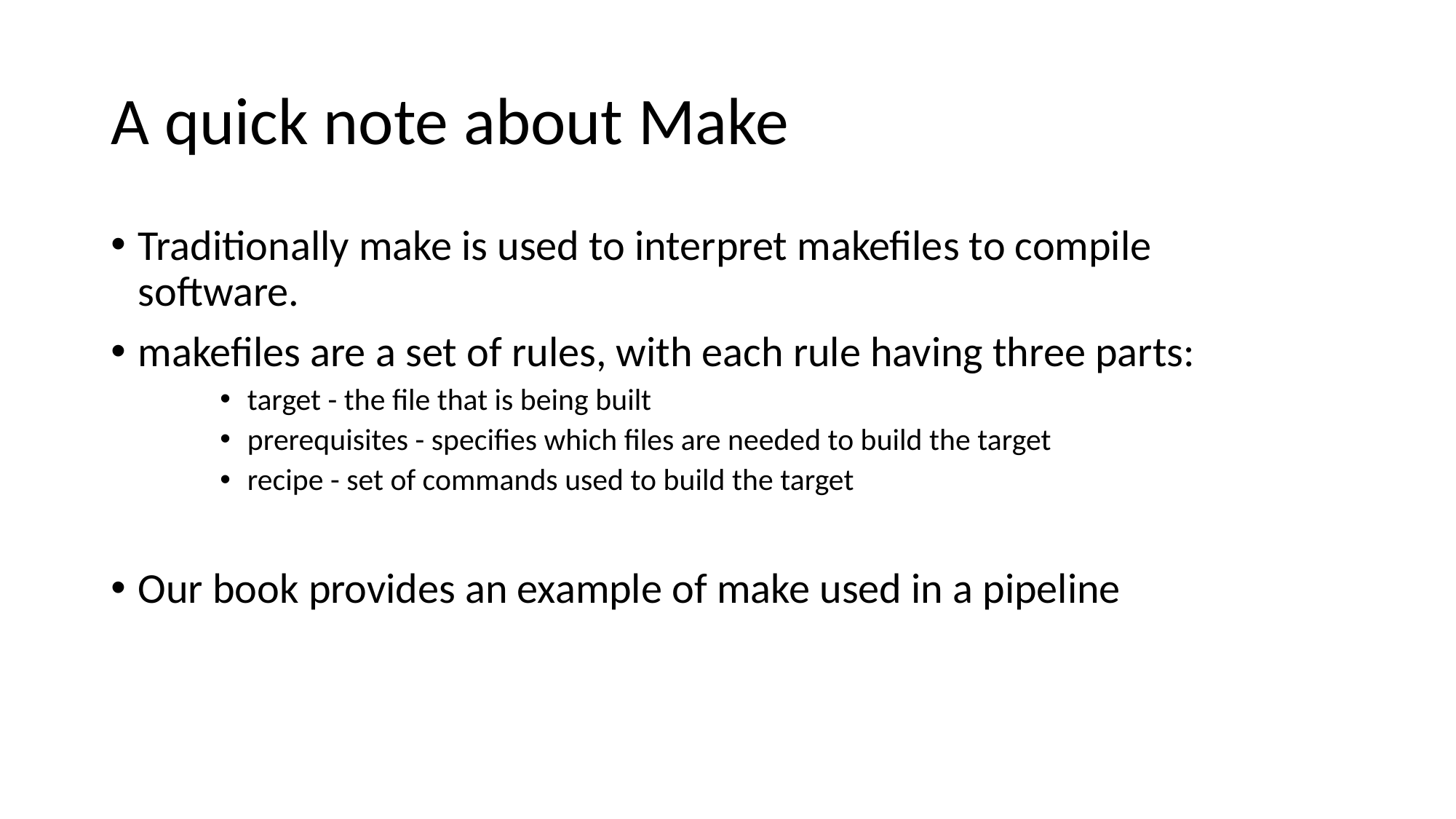

# A quick note about Make
Traditionally make is used to interpret makefiles to compile software.
makefiles are a set of rules, with each rule having three parts:
target - the file that is being built
prerequisites - specifies which files are needed to build the target
recipe - set of commands used to build the target

Our book provides an example of make used in a pipeline